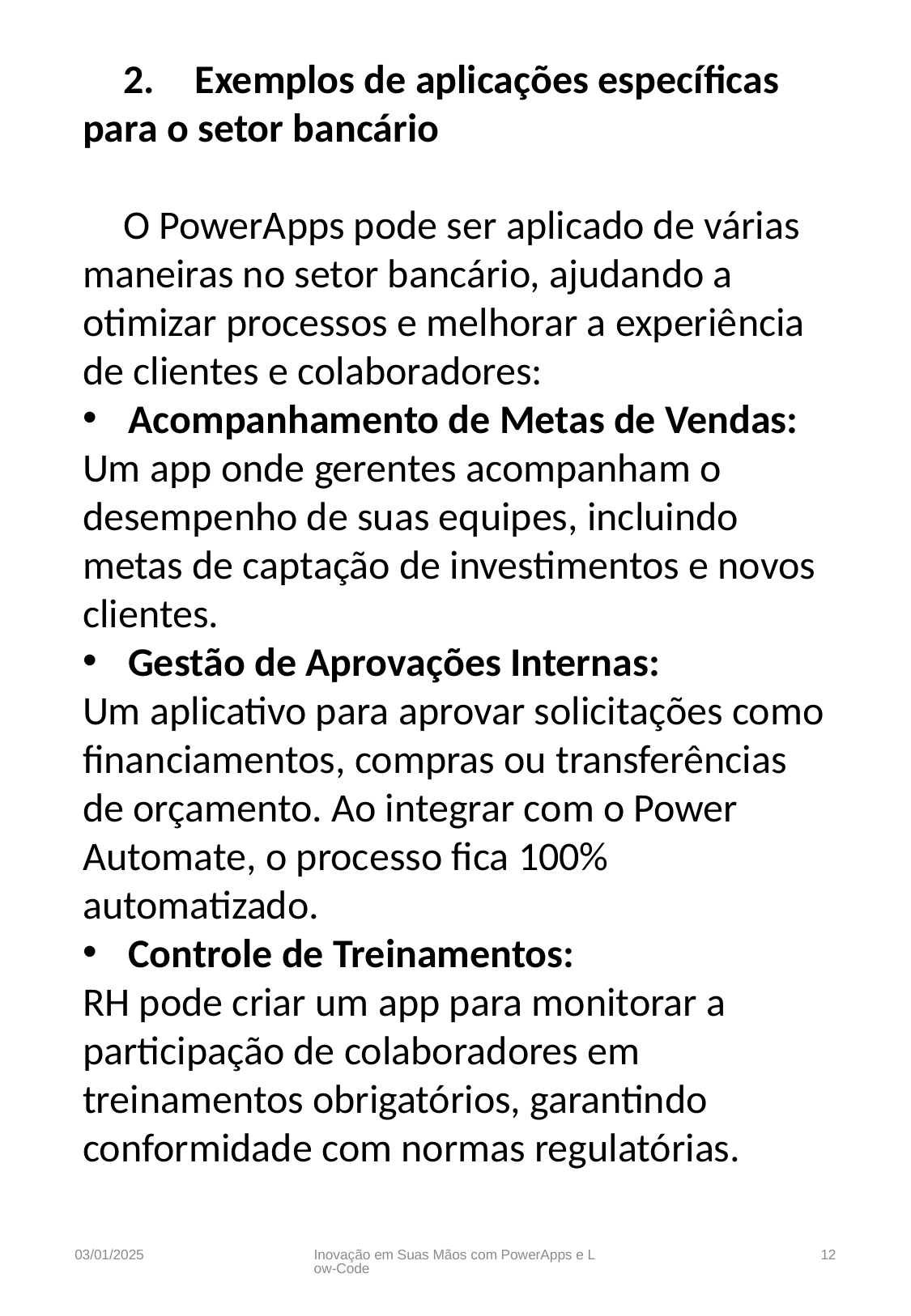

2. Exemplos de aplicações específicas para o setor bancário

 O PowerApps pode ser aplicado de várias maneiras no setor bancário, ajudando a otimizar processos e melhorar a experiência de clientes e colaboradores:
Acompanhamento de Metas de Vendas:
Um app onde gerentes acompanham o desempenho de suas equipes, incluindo metas de captação de investimentos e novos clientes.
Gestão de Aprovações Internas:
Um aplicativo para aprovar solicitações como financiamentos, compras ou transferências de orçamento. Ao integrar com o Power Automate, o processo fica 100% automatizado.
Controle de Treinamentos:
RH pode criar um app para monitorar a participação de colaboradores em treinamentos obrigatórios, garantindo conformidade com normas regulatórias.

03/01/2025
Inovação em Suas Mãos com PowerApps e Low-Code
12